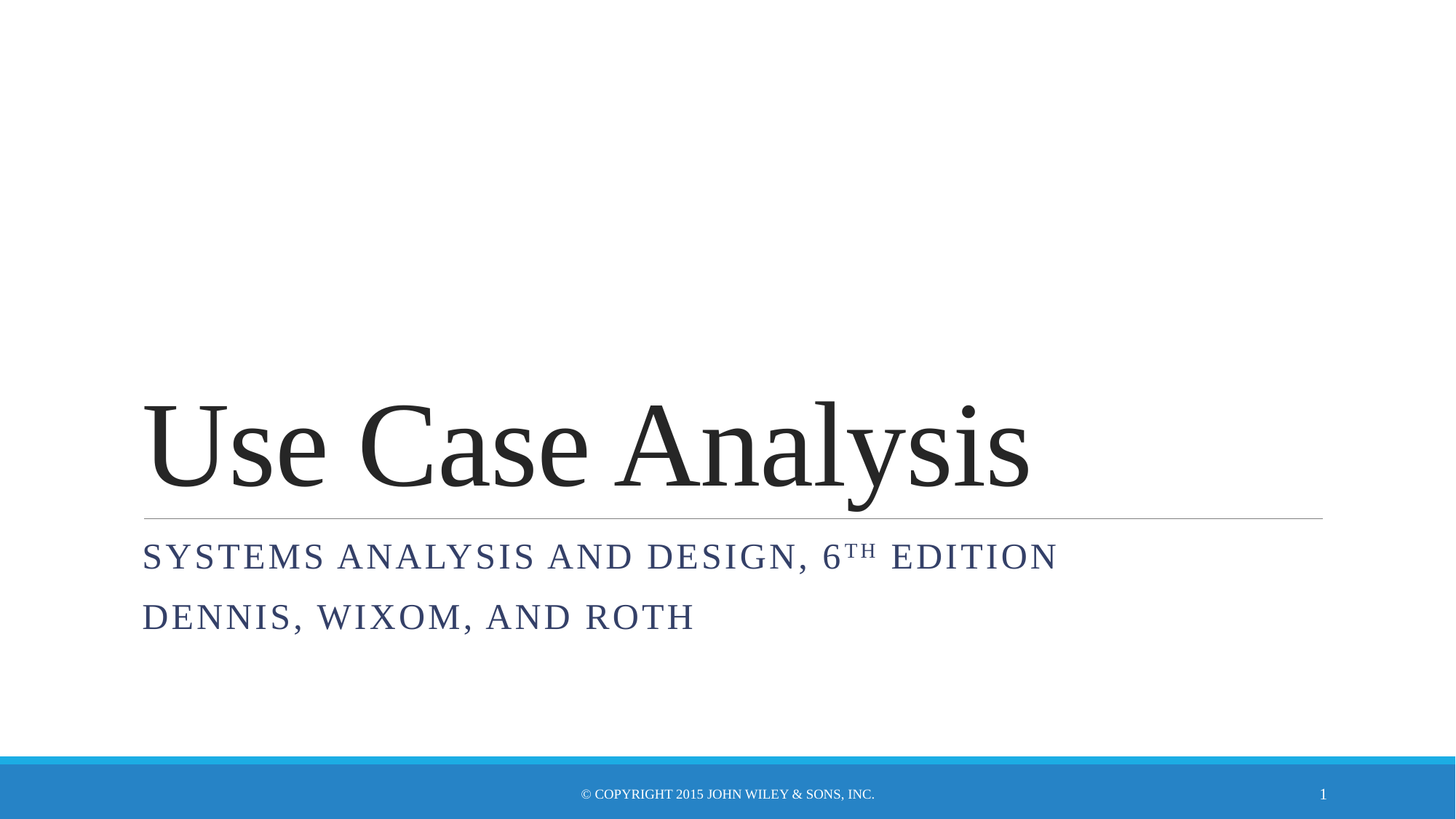

# Use Case Analysis
Systems analysis and design, 6th edition
Dennis, wixom, and roth
© Copyright 2015 John Wiley & Sons, Inc.
1